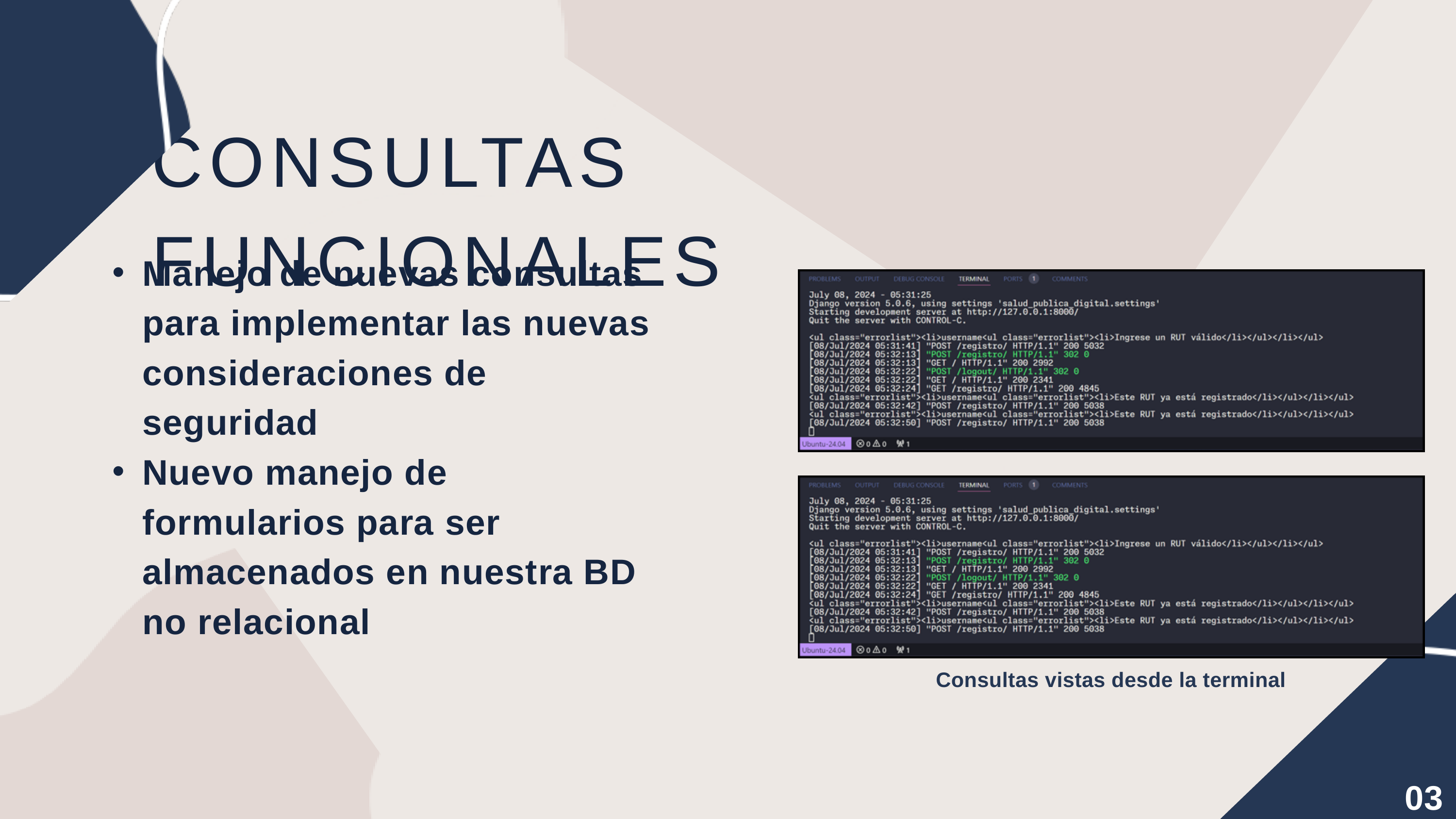

CONSULTAS FUNCIONALES
Manejo de nuevas consultas para implementar las nuevas consideraciones de seguridad
Nuevo manejo de formularios para ser almacenados en nuestra BD no relacional

Consultas vistas desde la terminal

03